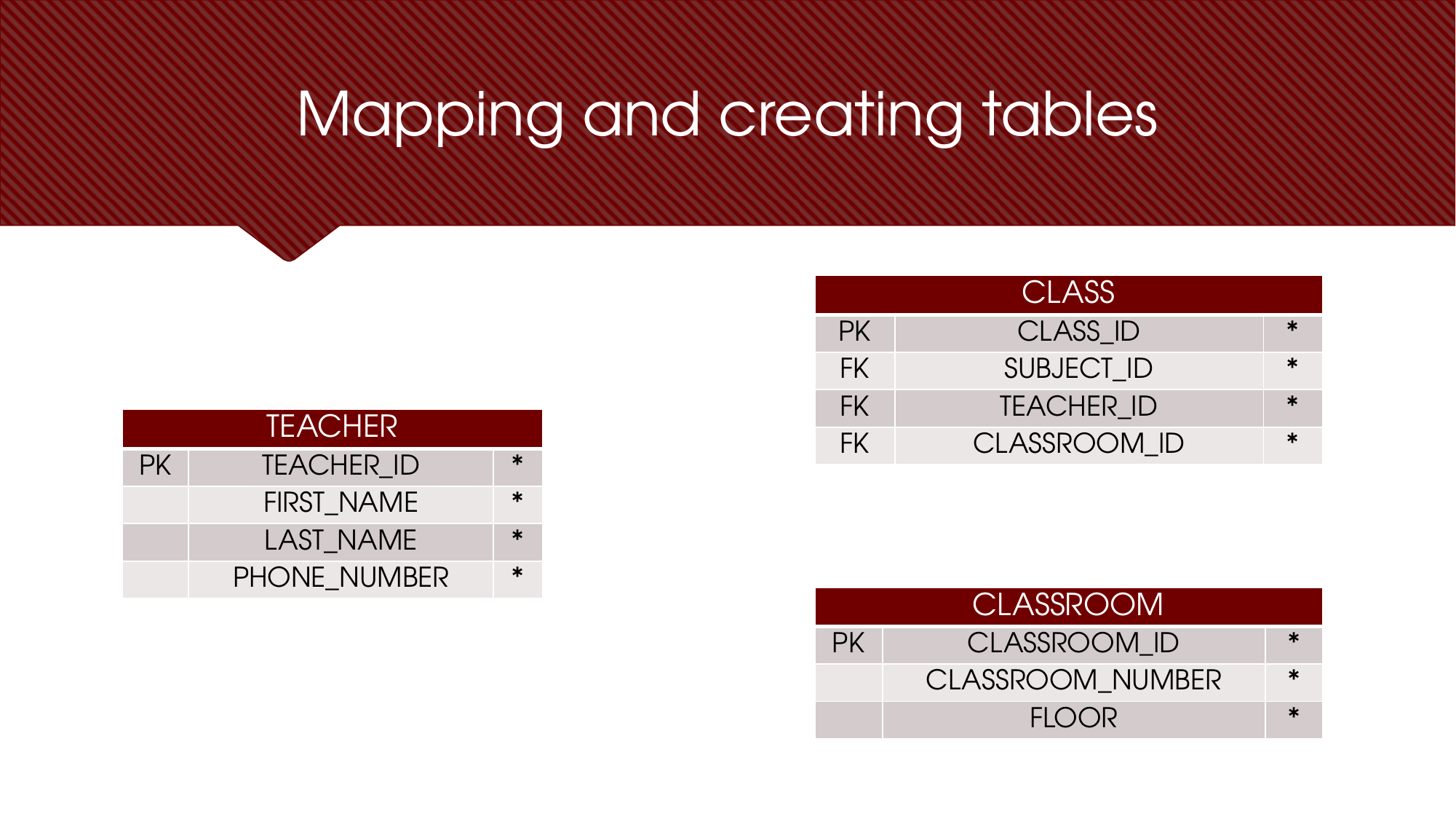

# Mapping and creating tables
| CLASS |  |  |
| --- | --- | --- |
| PK | CLASS\_ID | \* |
| FK | SUBJECT\_ID | \* |
| FK | TEACHER\_ID | \* |
| FK | CLASSROOM\_ID | \* |
| TEACHER |  |  |
| --- | --- | --- |
| PK | TEACHER\_ID | \* |
|  | FIRST\_NAME | \* |
|  | LAST\_NAME | \* |
|  | PHONE\_NUMBER | \* |
| CLASSROOM |  |  |
| --- | --- | --- |
| PK | CLASSROOM\_ID | \* |
|  | CLASSROOM\_NUMBER | \* |
|  | FLOOR | \* |